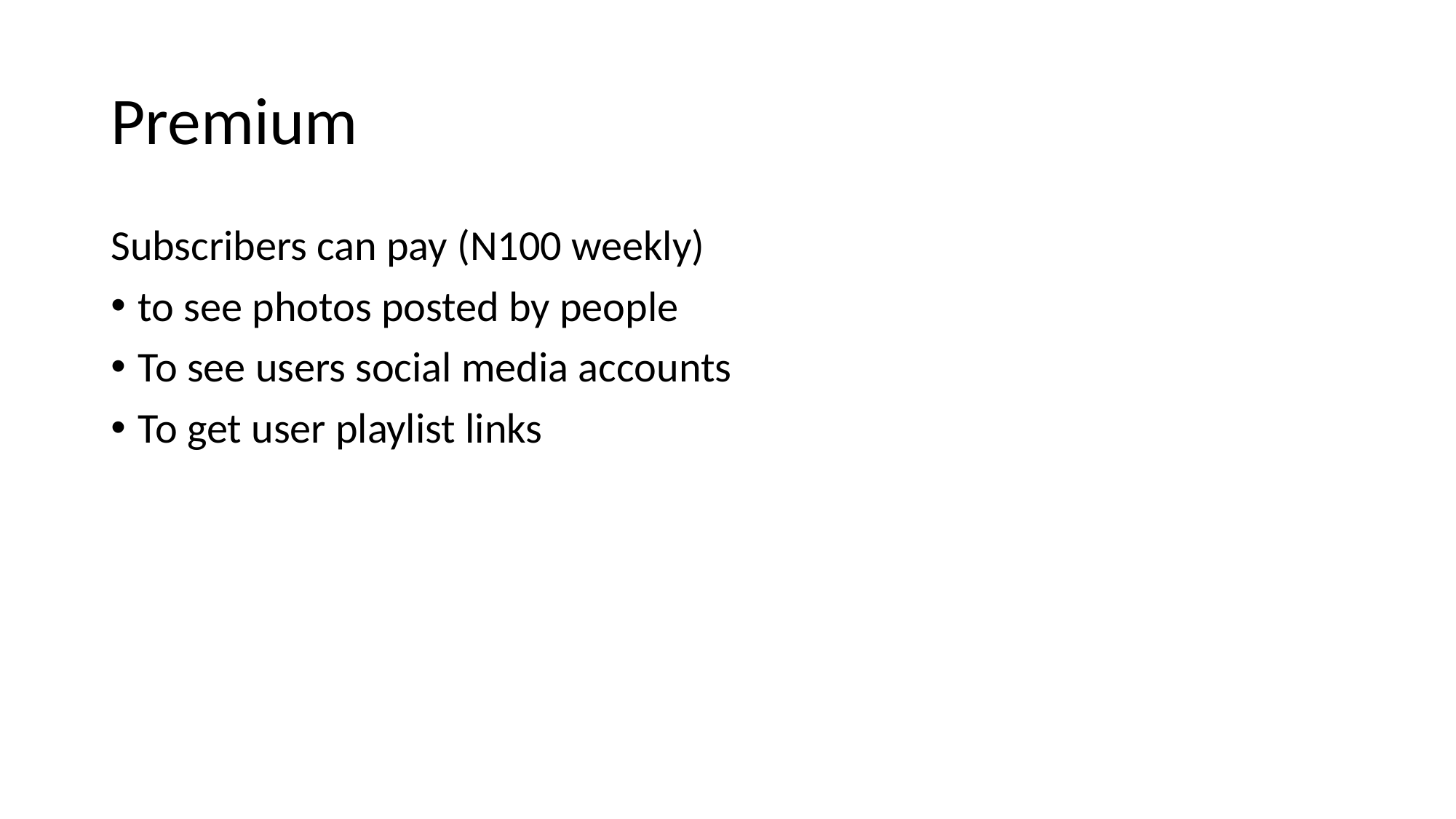

# Premium
Subscribers can pay (N100 weekly)
to see photos posted by people
To see users social media accounts
To get user playlist links